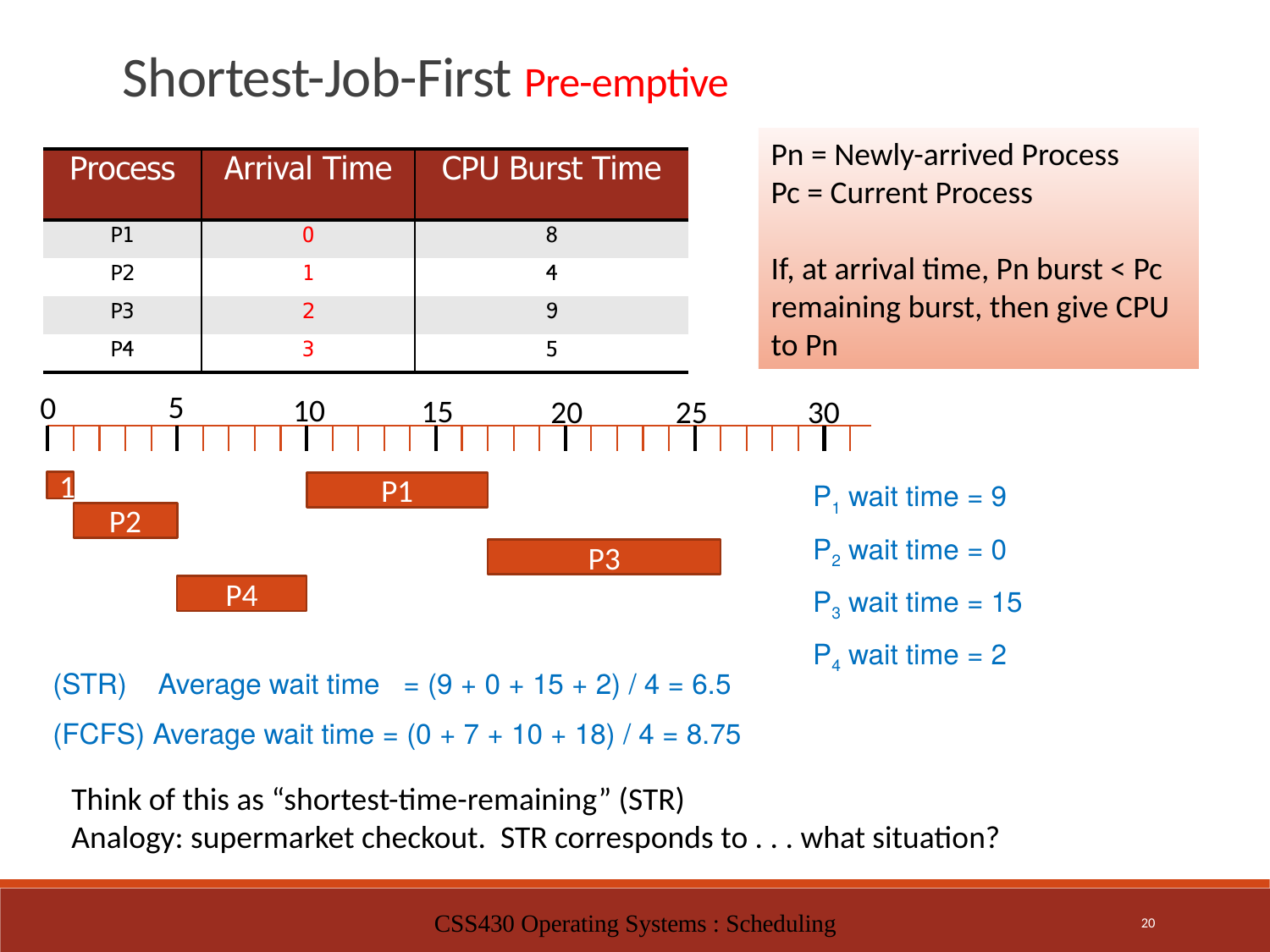

Shortest-Job-First Pre-emptive
Pn = Newly-arrived Process
Pc = Current Process

If, at arrival time, Pn burst < Pc remaining burst, then give CPU to Pn
| Process | Arrival Time | CPU Burst Time |
| --- | --- | --- |
| P1 | 0 | 8 |
| P2 | 1 | 4 |
| P3 | 2 | 9 |
| P4 | 3 | 5 |
5
0
10
15
20
25
30
1
P1
P1 wait time = 9
P2 wait time = 0
P3 wait time = 15
P4 wait time = 2
P2
P3
6
P4
(STR)    Average wait time   = (9 + 0 + 15 + 2) / 4 = 6.5
(FCFS) Average wait time = (0 + 7 + 10 + 18) / 4 = 8.75
Think of this as “shortest-time-remaining” (STR)
Analogy: supermarket checkout.  STR corresponds to . . . what situation?
CSS430 Operating Systems : Scheduling
20